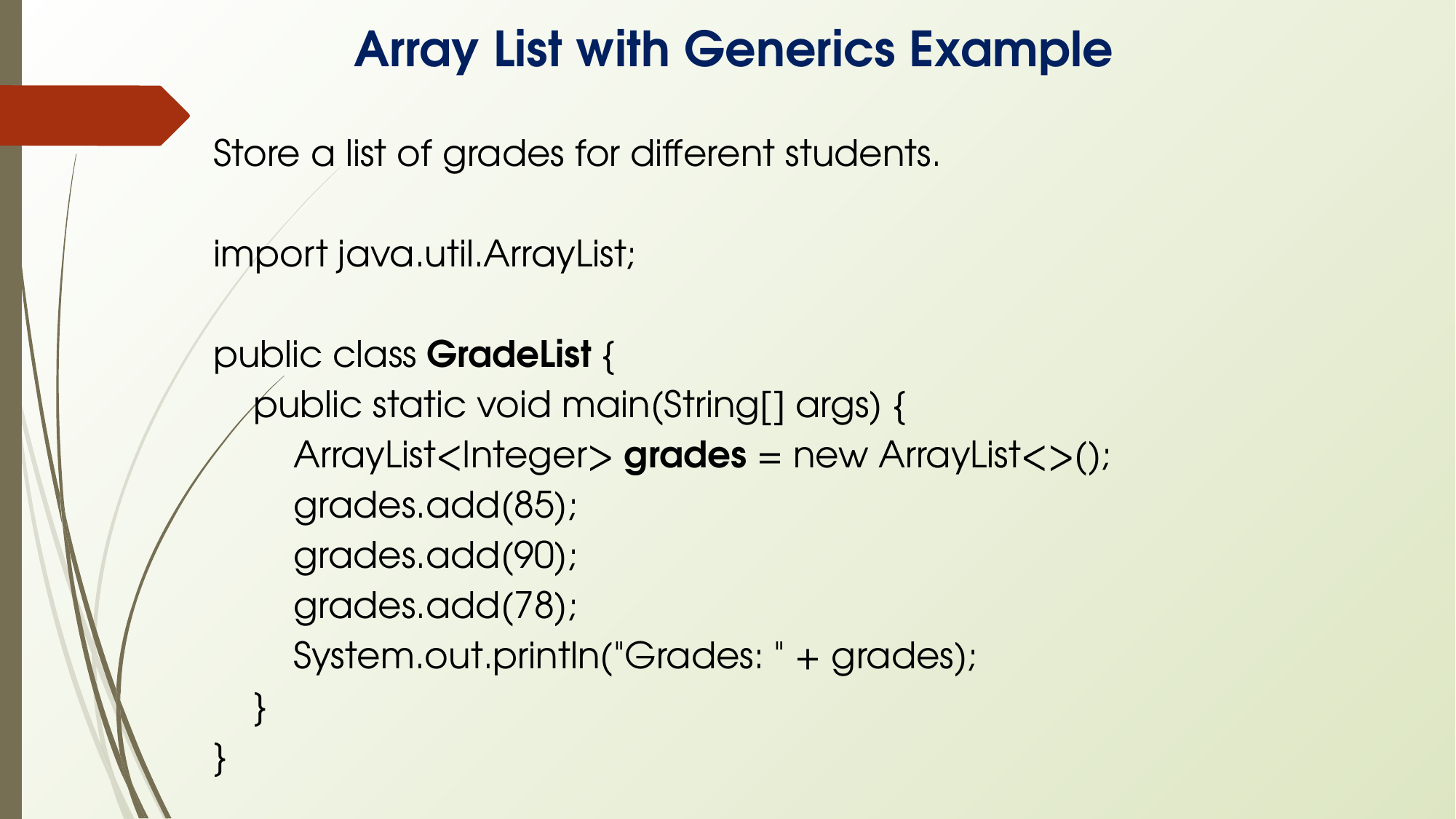

Array List with Generics Example

Store a list of grades for different students.

import java.util.ArrayList;

public class GradeList {
    public static void main(String[] args) {
        ArrayList<Integer> grades = new ArrayList<>();
        grades.add(85);
        grades.add(90);
        grades.add(78);
        System.out.println("Grades: " + grades);
    }
}